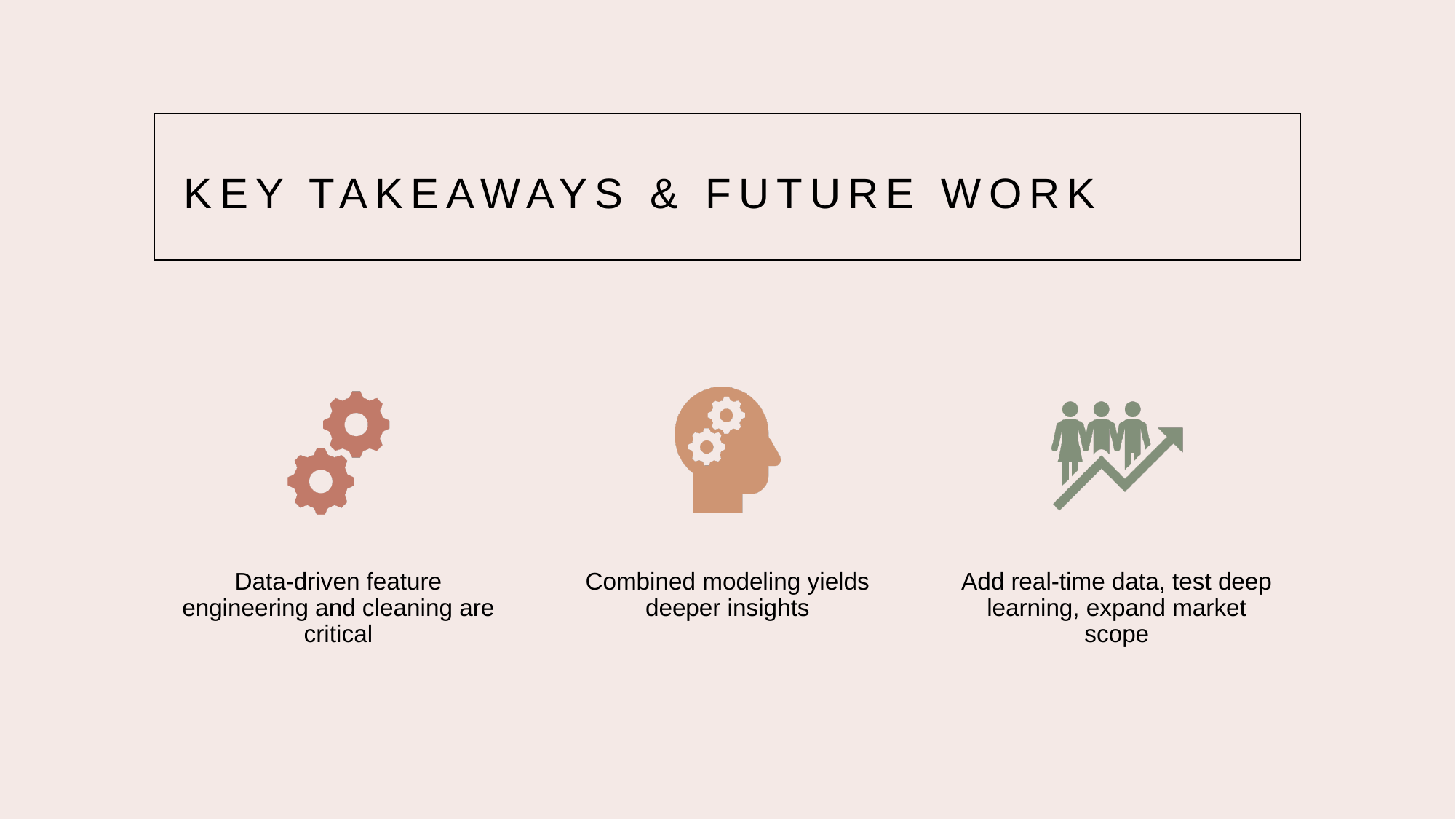

# Key Takeaways & Future Work
Data-driven feature engineering and cleaning are critical
Combined modeling yields deeper insights
Add real-time data, test deep learning, expand market scope